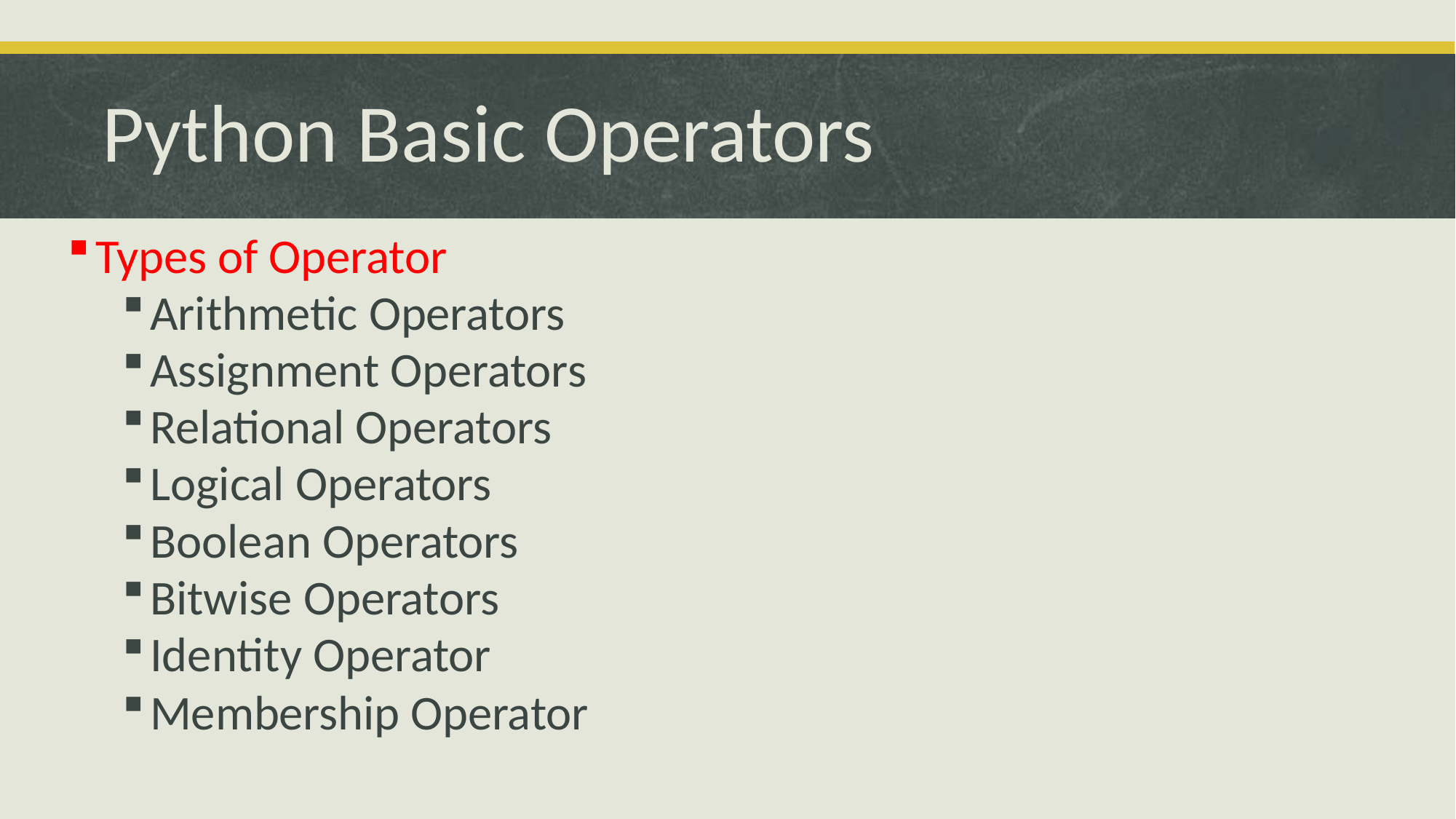

# Python Basic Operators
Types of Operator
Arithmetic Operators
Assignment Operators
Relational Operators
Logical Operators
Boolean Operators
Bitwise Operators
Identity Operator
Membership Operator